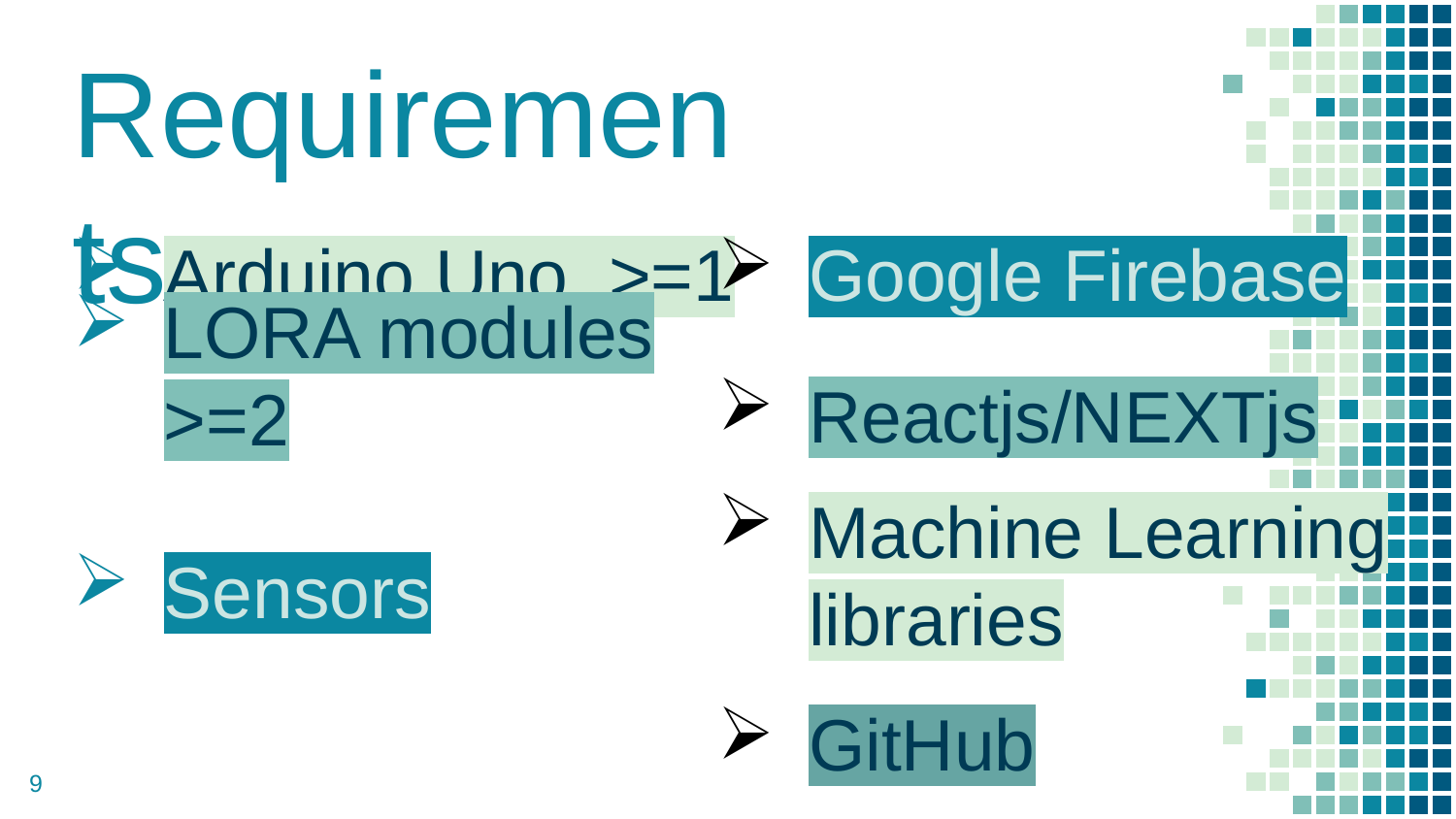

Requirements
Arduino Uno  >=1
Google Firebase
LORA modules >=2
Reactjs/NEXTjs
Machine Learning libraries
Sensors
GitHub
9